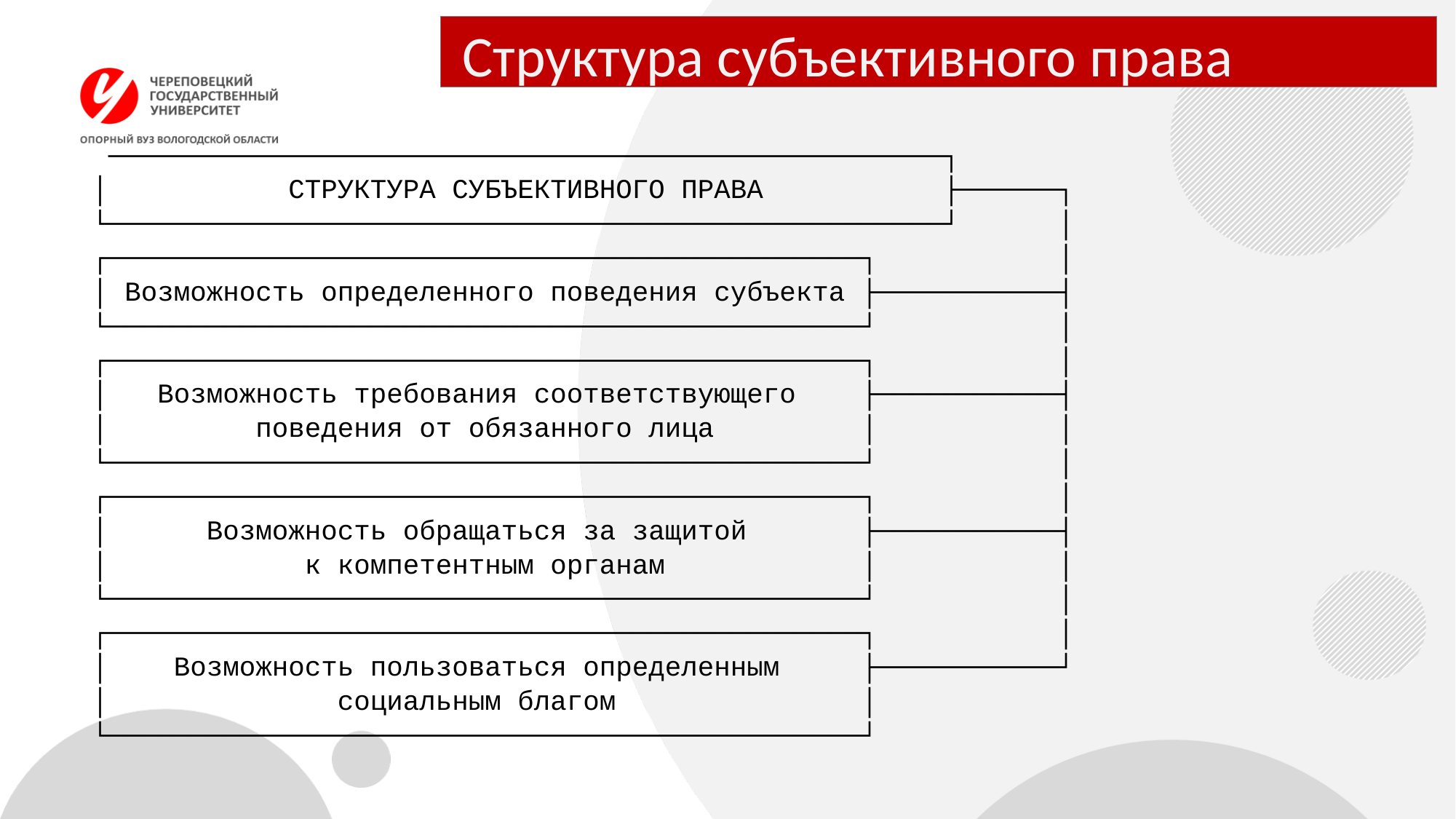

# Структура субъективного права
 ───────────────────────────────────────────────────┐
│           СТРУКТУРА СУБЪЕКТИВНОГО ПРАВА           ├──────┐
└───────────────────────────────────────────────────┘      │
┌──────────────────────────────────────────────┐           │
│ Возможность определенного поведения субъекта ├───────────┤
└──────────────────────────────────────────────┘           │
┌──────────────────────────────────────────────┐           │
│   Возможность требования соответствующего    ├───────────┤
│         поведения от обязанного лица         │           │
└──────────────────────────────────────────────┘           │
┌──────────────────────────────────────────────┐           │
│      Возможность обращаться за защитой       ├───────────┤
│            к компетентным органам            │           │
└──────────────────────────────────────────────┘           │
┌──────────────────────────────────────────────┐           │
│    Возможность пользоваться определенным     ├───────────┘
│              социальным благом               │
└──────────────────────────────────────────────┘